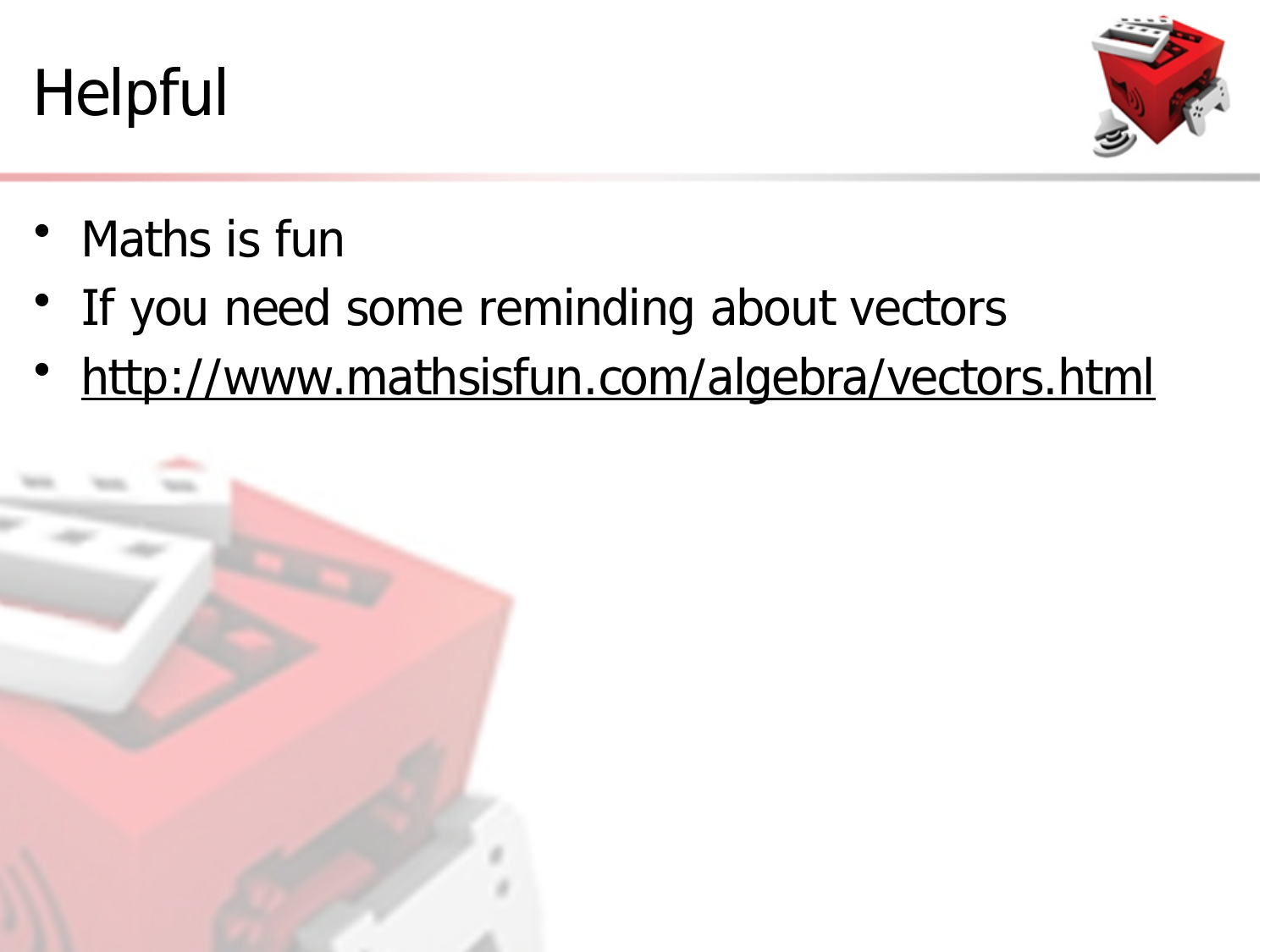

# Helpful
Maths is fun
If you need some reminding about vectors
http://www.mathsisfun.com/algebra/vectors.html